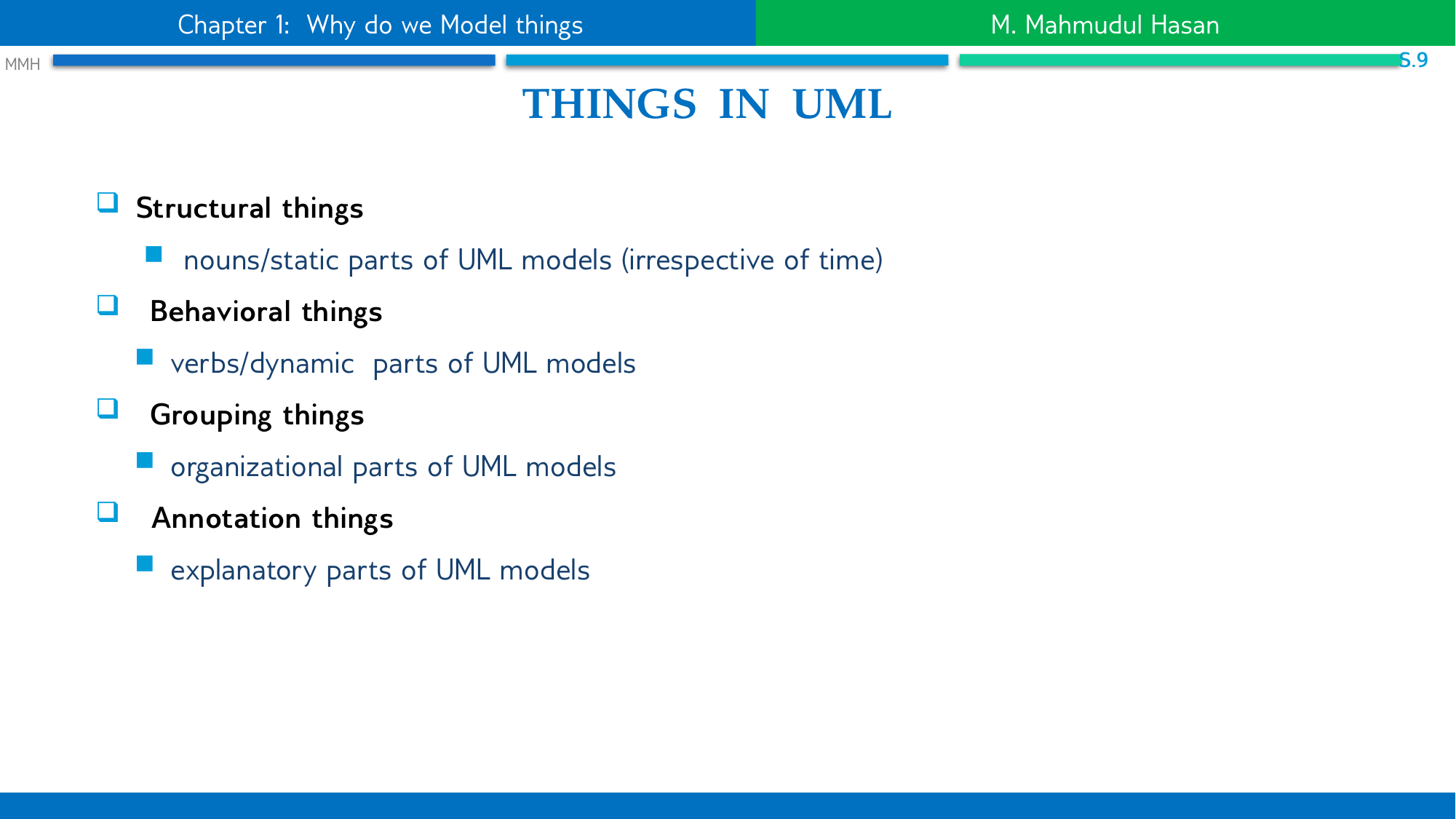

Chapter 1:  Why do we Model things
M. Mahmudul Hasan
 S.9
  MMH
Things  in  uml
Structural things
nouns/static parts of UML models (irrespective of time)
  Behavioral things
verbs/dynamic  parts of UML models
  Grouping things
organizational parts of UML models
  Annotation things
explanatory parts of UML models